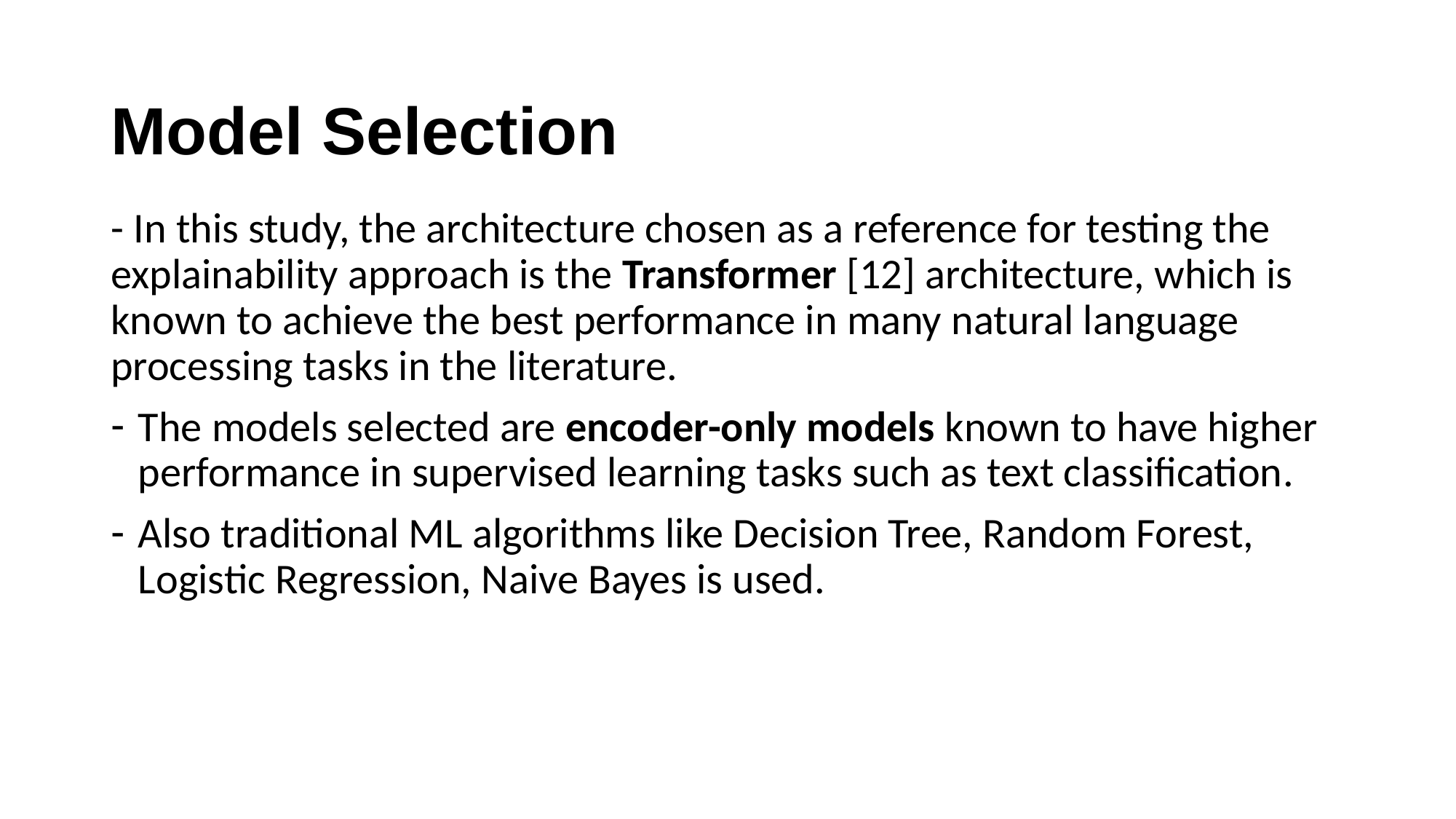

# Model Selection
- In this study, the architecture chosen as a reference for testing the explainability approach is the Transformer [12] architecture, which is known to achieve the best performance in many natural language processing tasks in the literature.
The models selected are encoder-only models known to have higher performance in supervised learning tasks such as text classification.
Also traditional ML algorithms like Decision Tree, Random Forest, Logistic Regression, Naive Bayes is used.